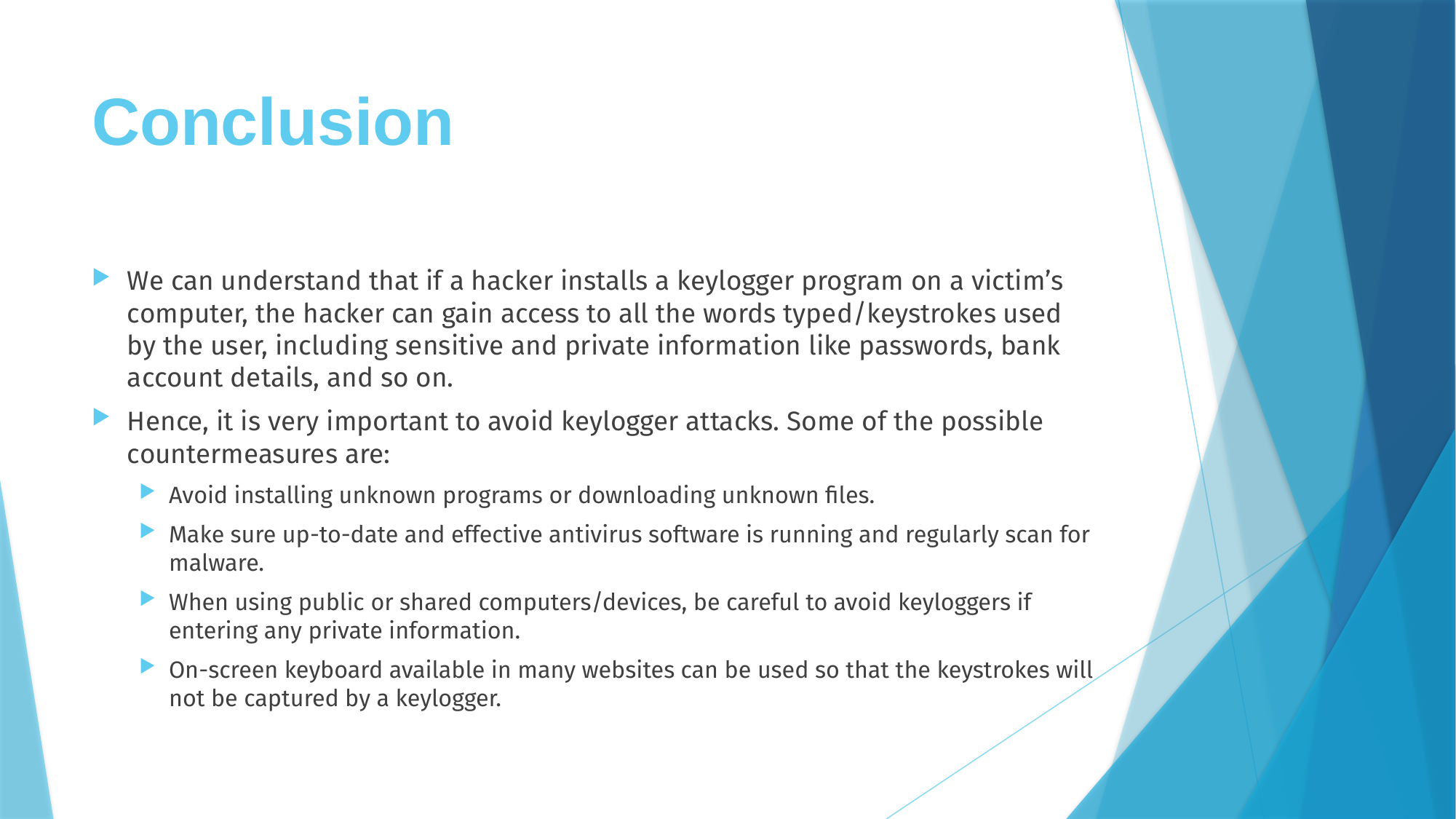

# Conclusion
We can understand that if a hacker installs a keylogger program on a victim’s computer, the hacker can gain access to all the words typed/keystrokes used by the user, including sensitive and private information like passwords, bank account details, and so on.
Hence, it is very important to avoid keylogger attacks. Some of the possible countermeasures are:
Avoid installing unknown programs or downloading unknown files.
Make sure up-to-date and effective antivirus software is running and regularly scan for malware.
When using public or shared computers/devices, be careful to avoid keyloggers if entering any private information.
On-screen keyboard available in many websites can be used so that the keystrokes will not be captured by a keylogger.